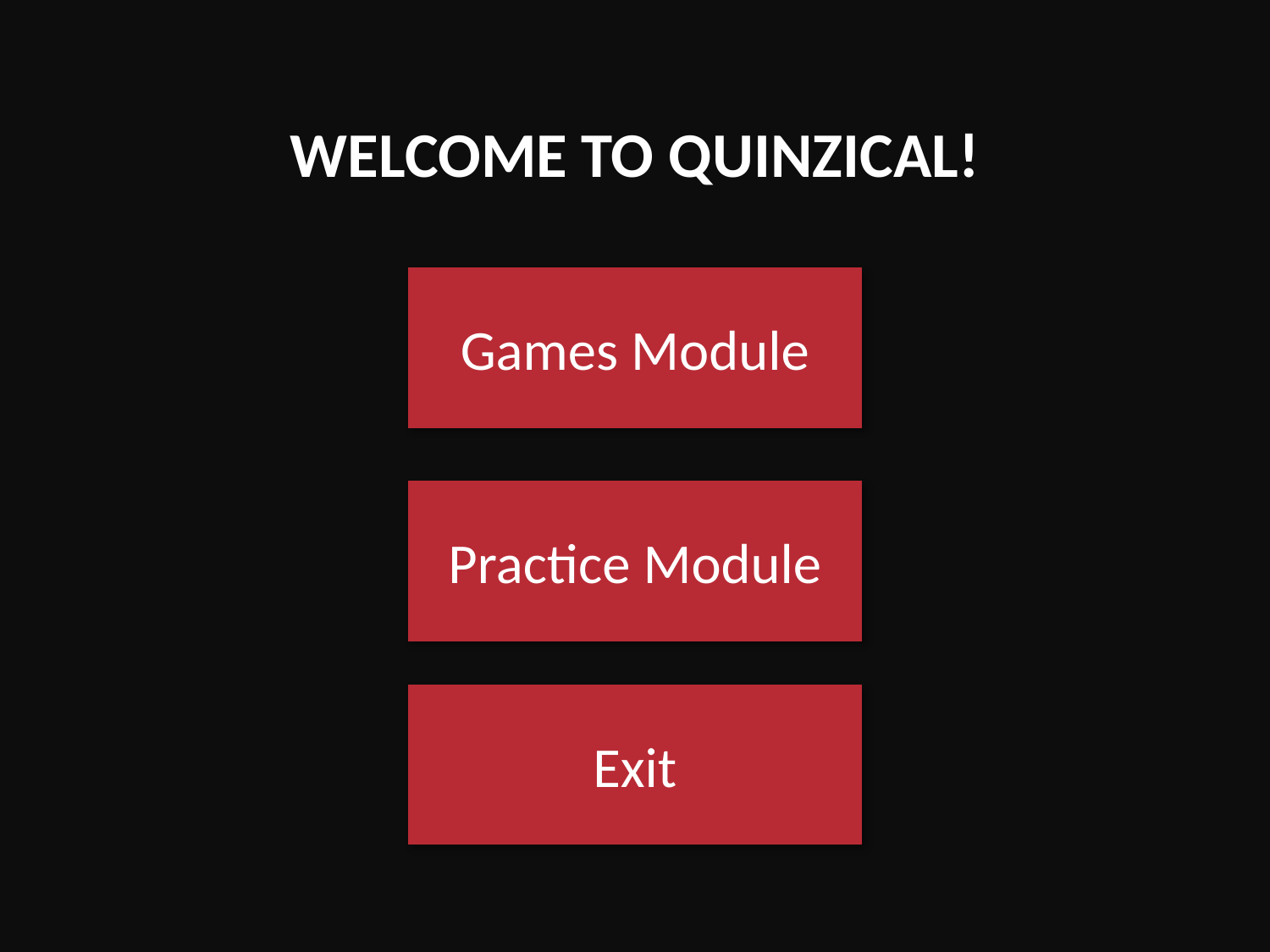

WELCOME TO QUINZICAL!
Games Module
Practice Module
Exit